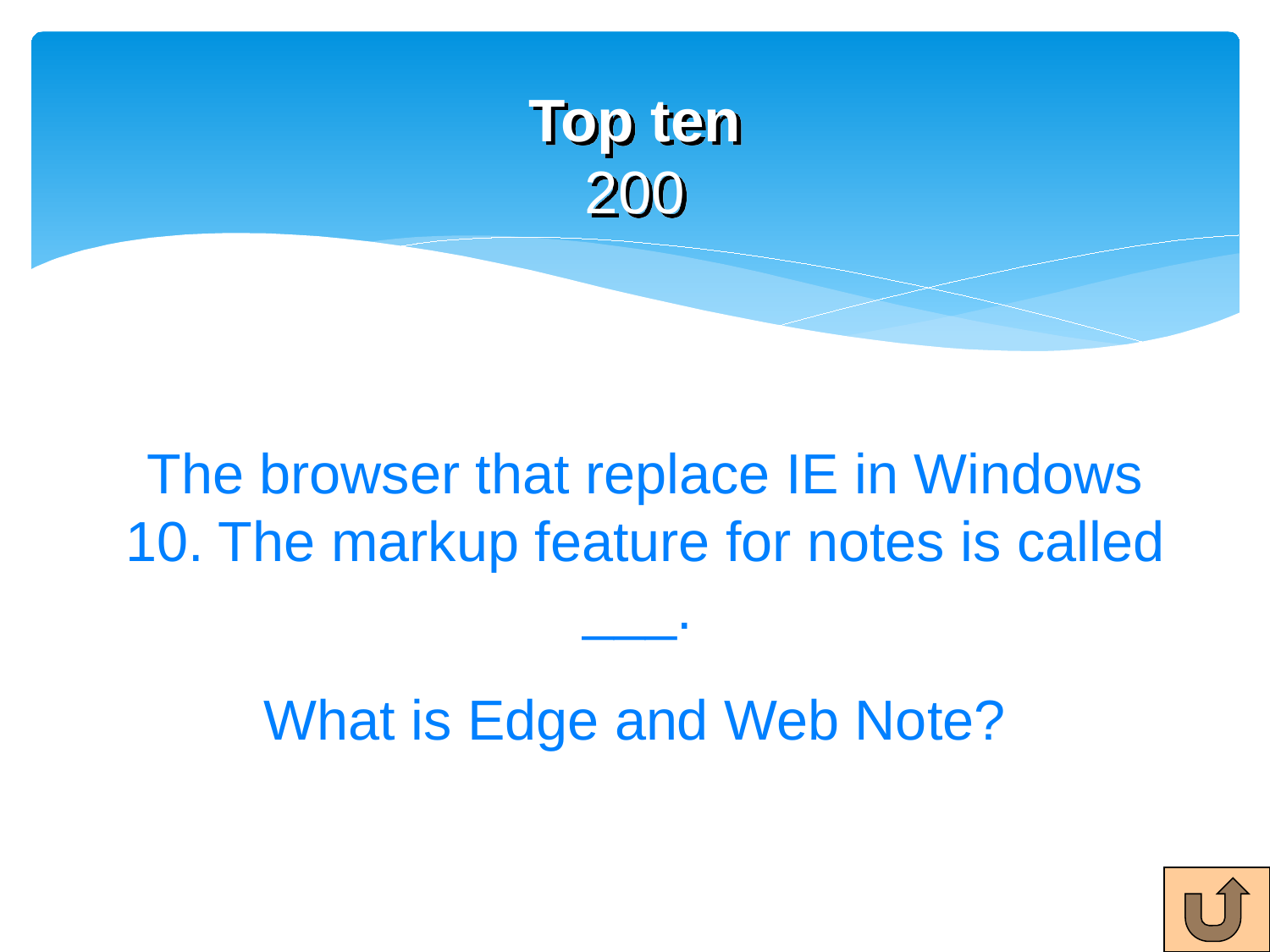

# Top ten 200
The browser that replace IE in Windows 10. The markup feature for notes is called ___.
What is Edge and Web Note?